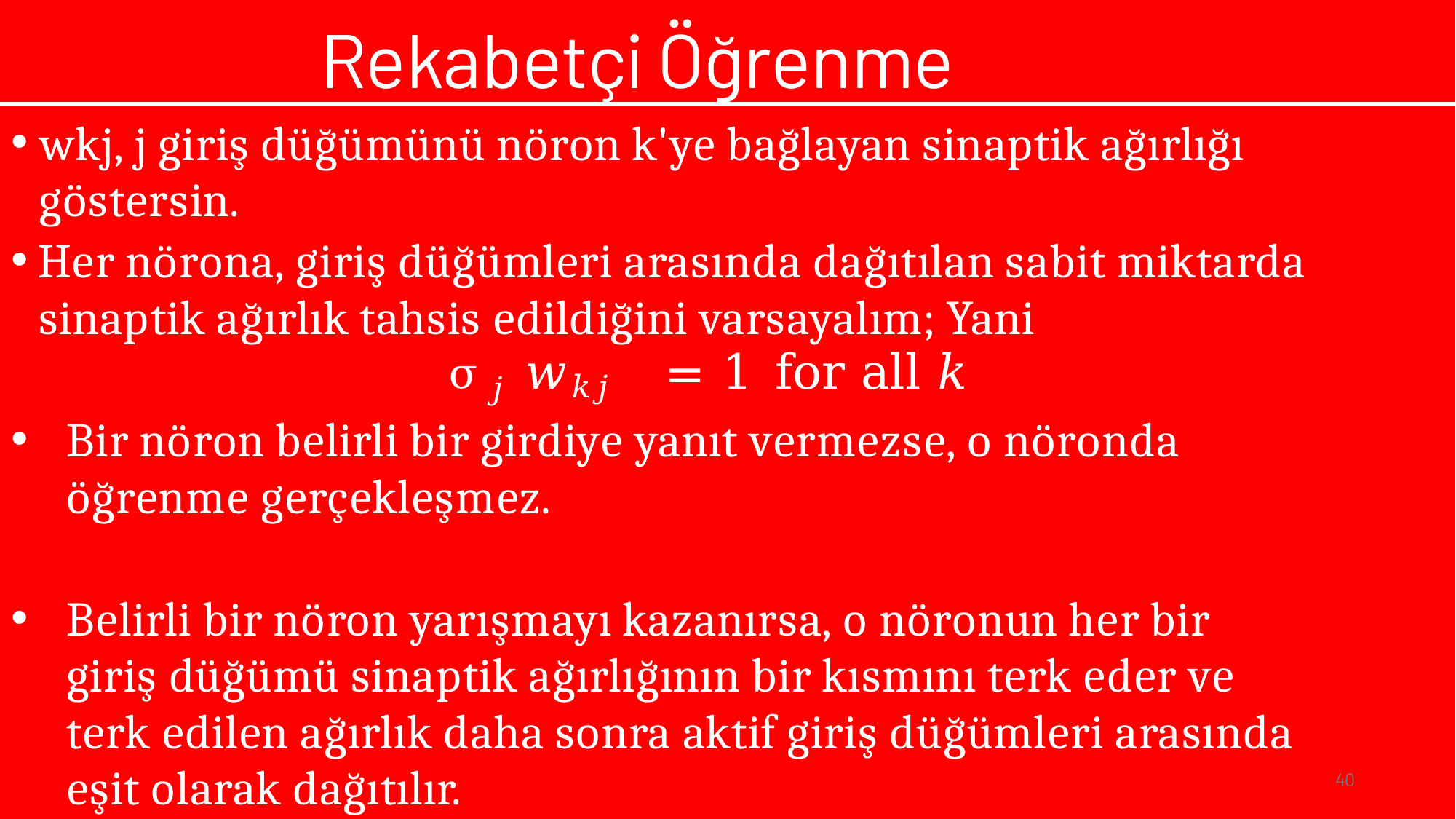

# Rekabetçi Öğrenme

wkj, j giriş düğümünü nöron k'ye bağlayan sinaptik ağırlığı göstersin.
Her nörona, giriş düğümleri arasında dağıtılan sabit miktarda sinaptik ağırlık tahsis edildiğini varsayalım; Yani
					σ𝑗 𝑤𝑘𝑗	= 1	for all 𝑘
Bir nöron belirli bir girdiye yanıt vermezse, o nöronda öğrenme gerçekleşmez.

Belirli bir nöron yarışmayı kazanırsa, o nöronun her bir giriş düğümü sinaptik ağırlığının bir kısmını terk eder ve terk edilen ağırlık daha sonra aktif giriş düğümleri arasında eşit olarak dağıtılır.
40